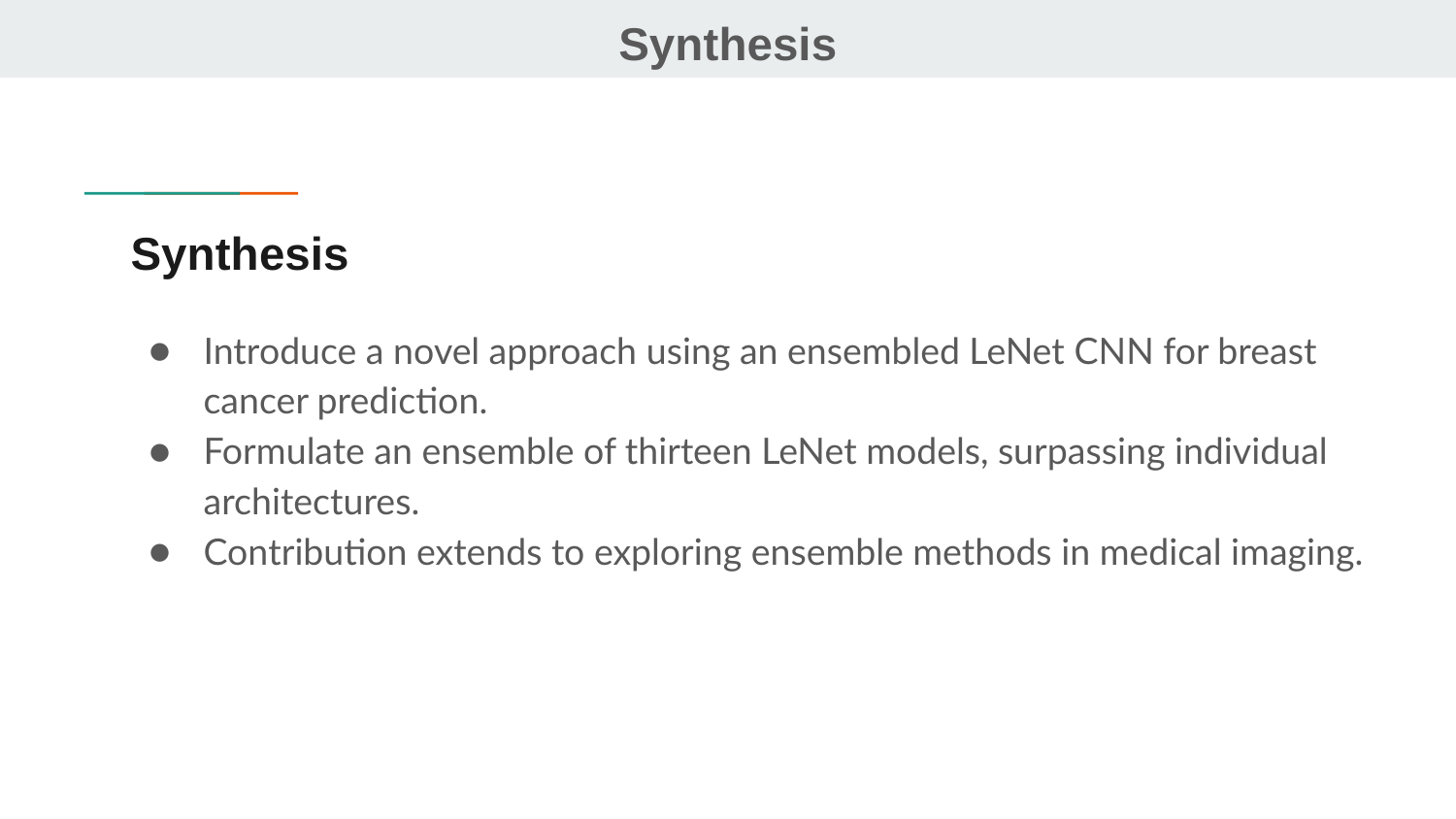

Synthesis
# Synthesis
Introduce a novel approach using an ensembled LeNet CNN for breast cancer prediction.
Formulate an ensemble of thirteen LeNet models, surpassing individual architectures.
Contribution extends to exploring ensemble methods in medical imaging.